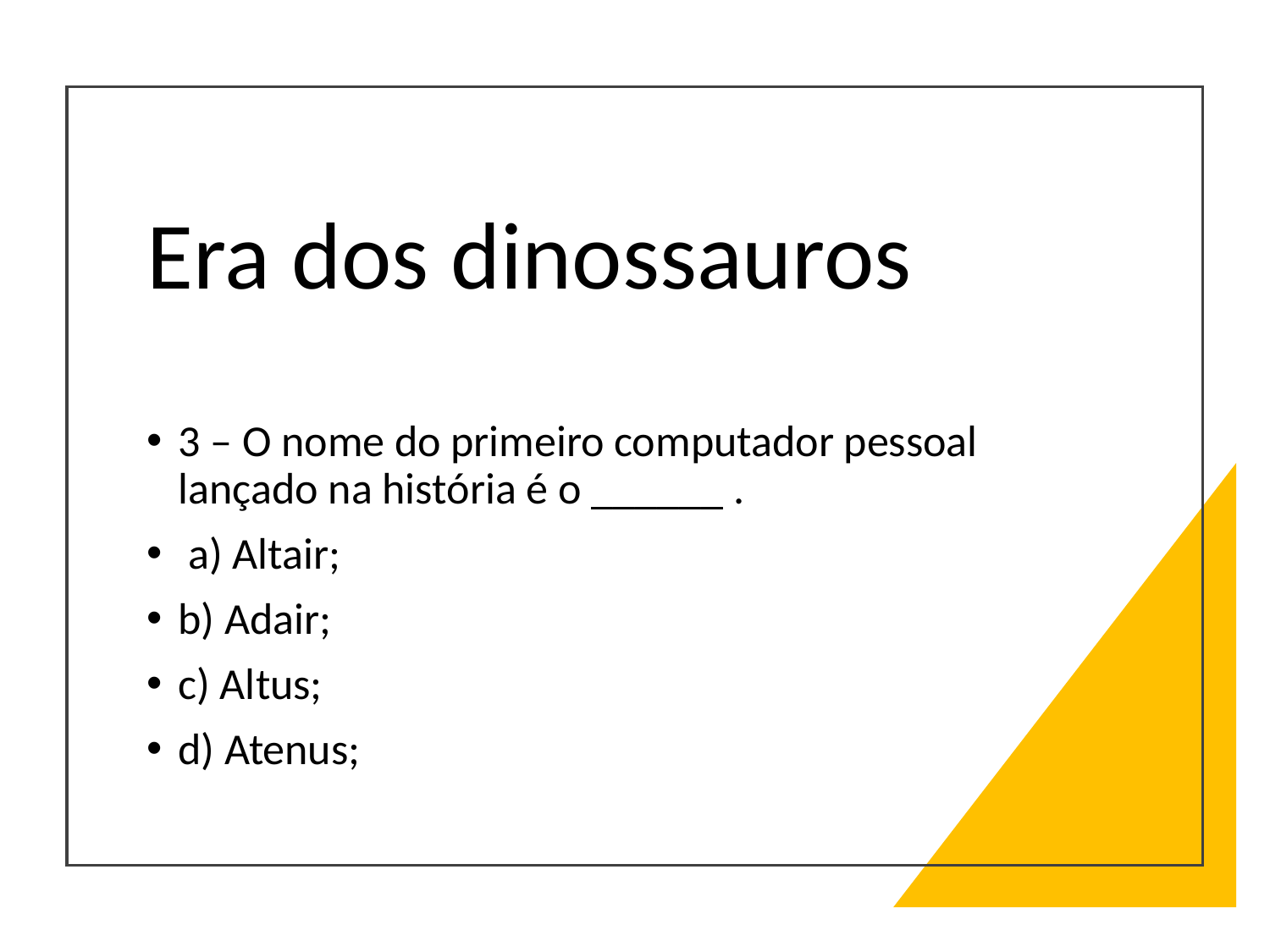

# Era dos dinossauros
3 – O nome do primeiro computador pessoal lançado na história é o ______ .
 a) Altair;
b) Adair;
c) Altus;
d) Atenus;